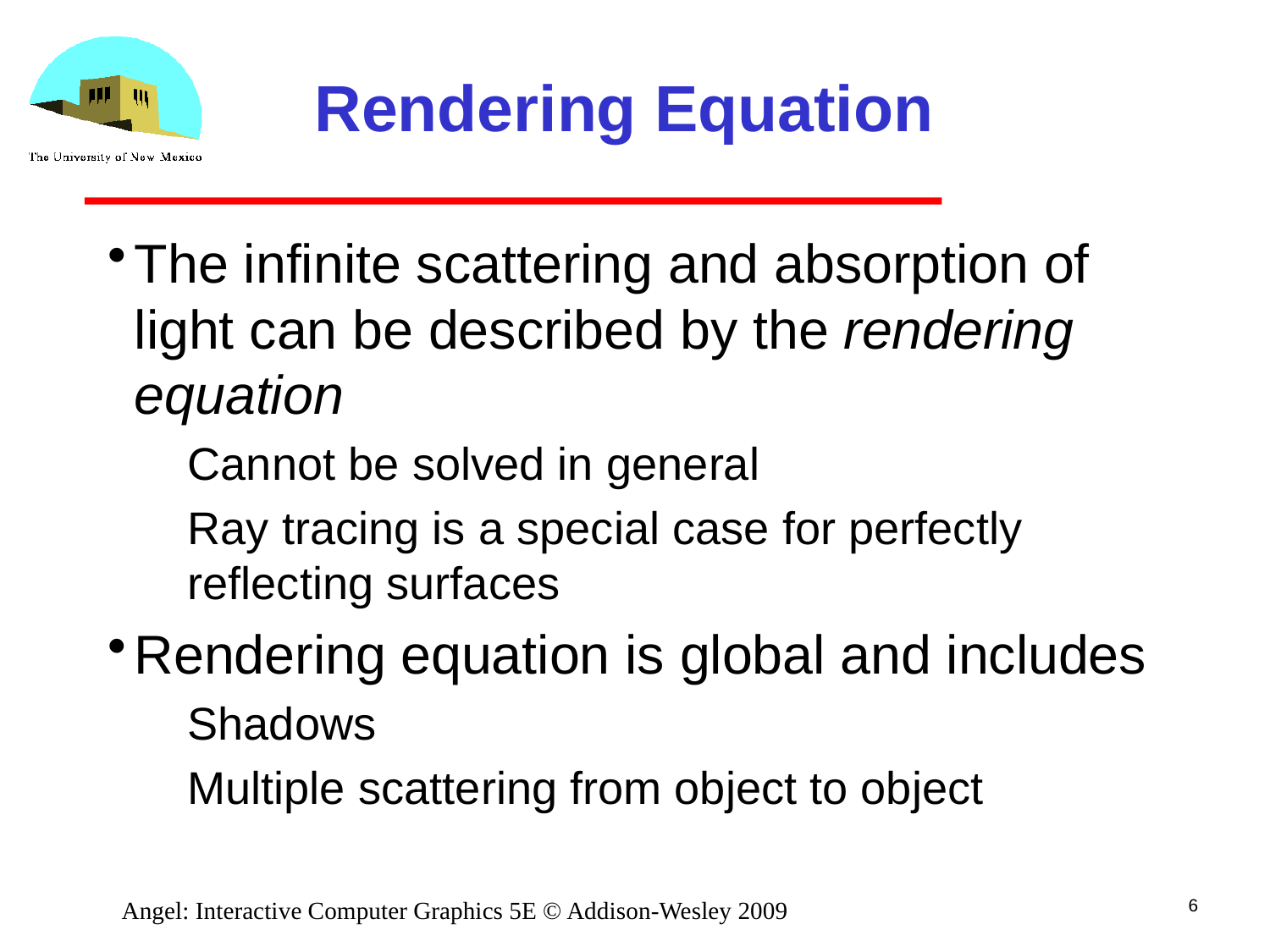

# Rendering Equation
The infinite scattering and absorption of light can be described by the rendering equation
Cannot be solved in general
Ray tracing is a special case for perfectly reflecting surfaces
Rendering equation is global and includes
Shadows
Multiple scattering from object to object
6
Angel: Interactive Computer Graphics 5E © Addison-Wesley 2009